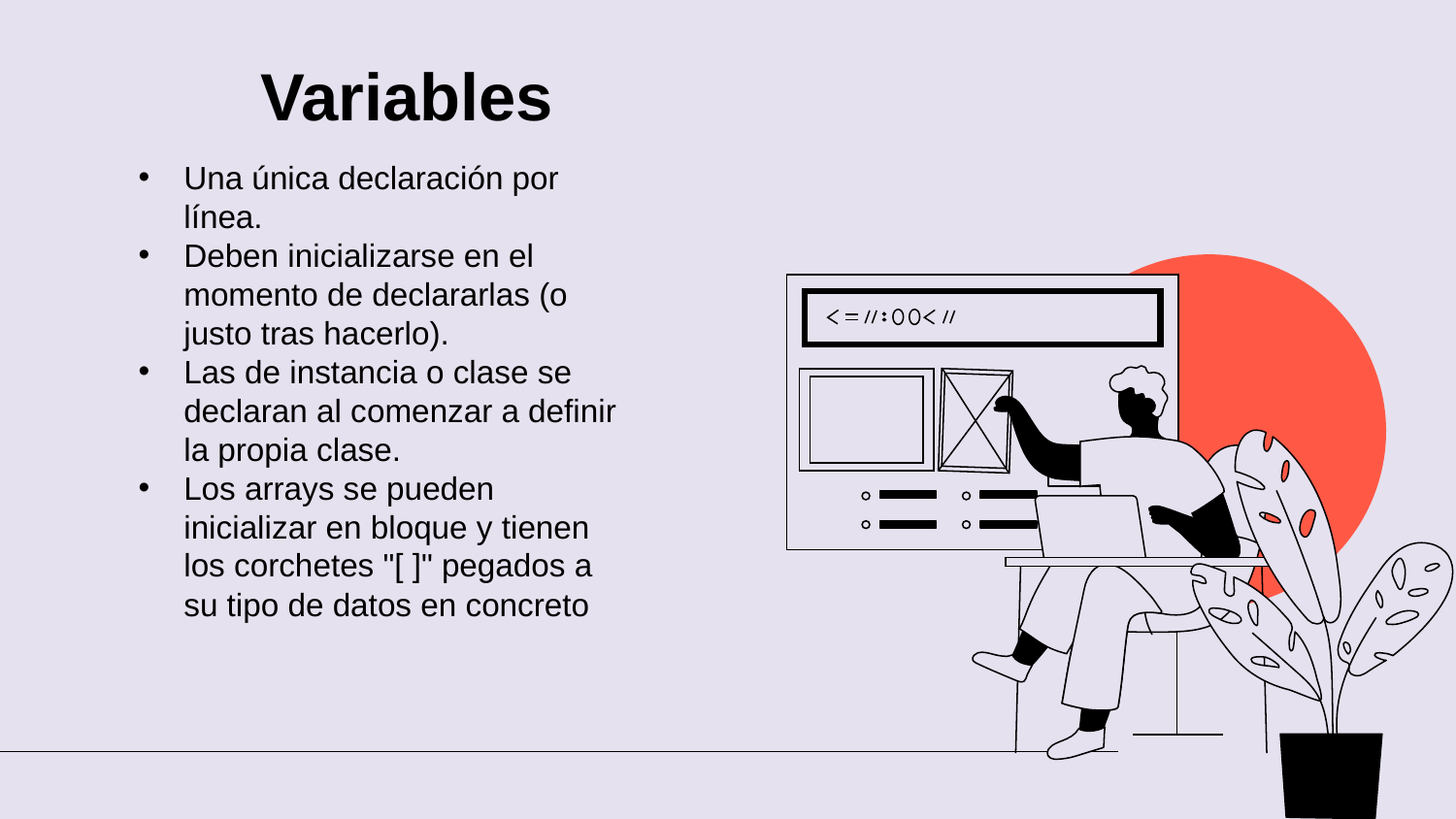

Variables

Una única declaración por línea.
Deben inicializarse en el momento de declararlas (o justo tras hacerlo).
Las de instancia o clase se declaran al comenzar a definir la propia clase.
Los arrays se pueden inicializar en bloque y tienen los corchetes "[ ]" pegados a su tipo de datos en concreto